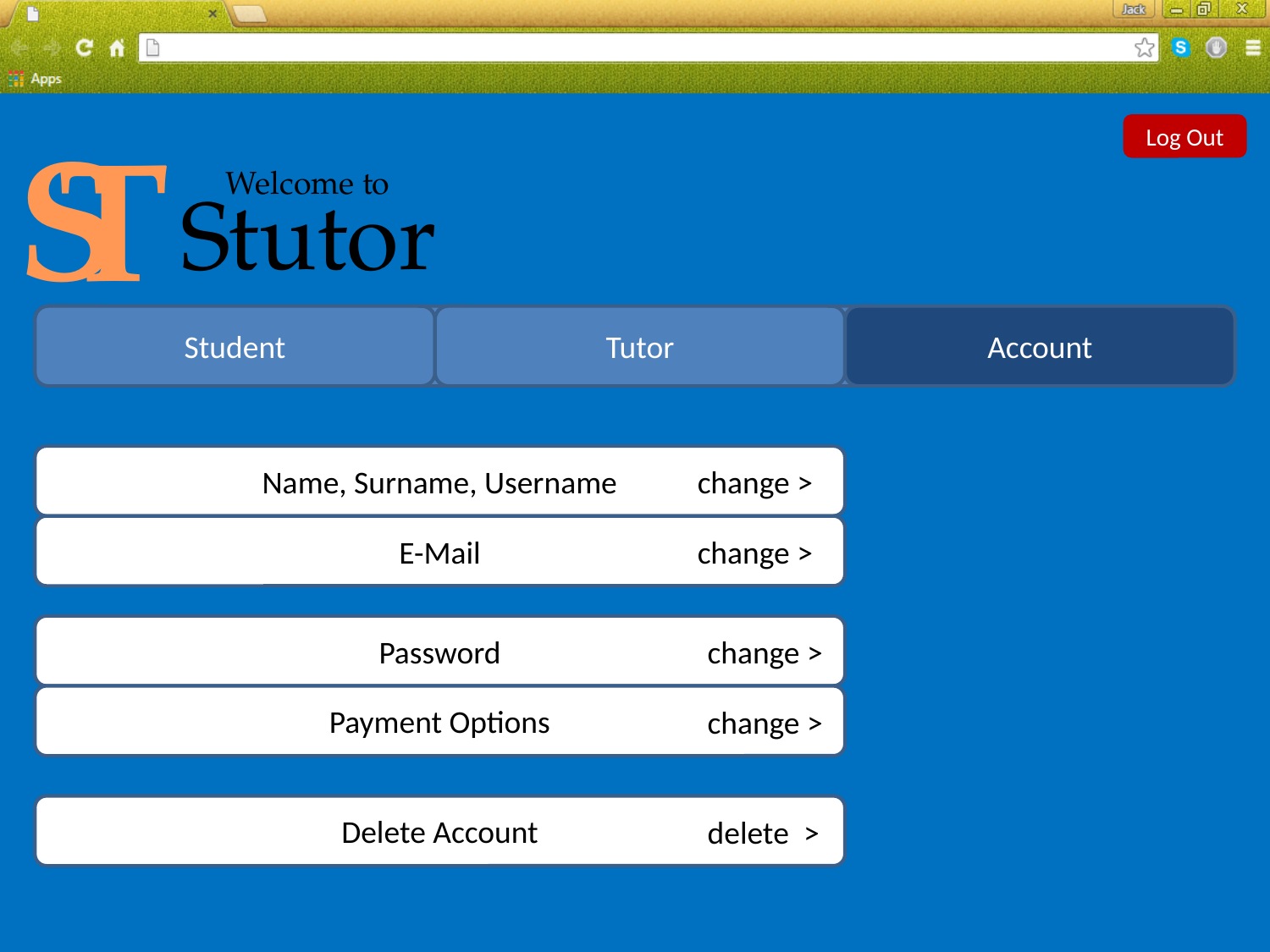

S
T
Log Out
Welcome to
Stutor

Student
Tutor
Account
Name, Surname, Username
change >
E-Mail
change >
Password
change >
Payment Options
change >
Delete Account
delete  >